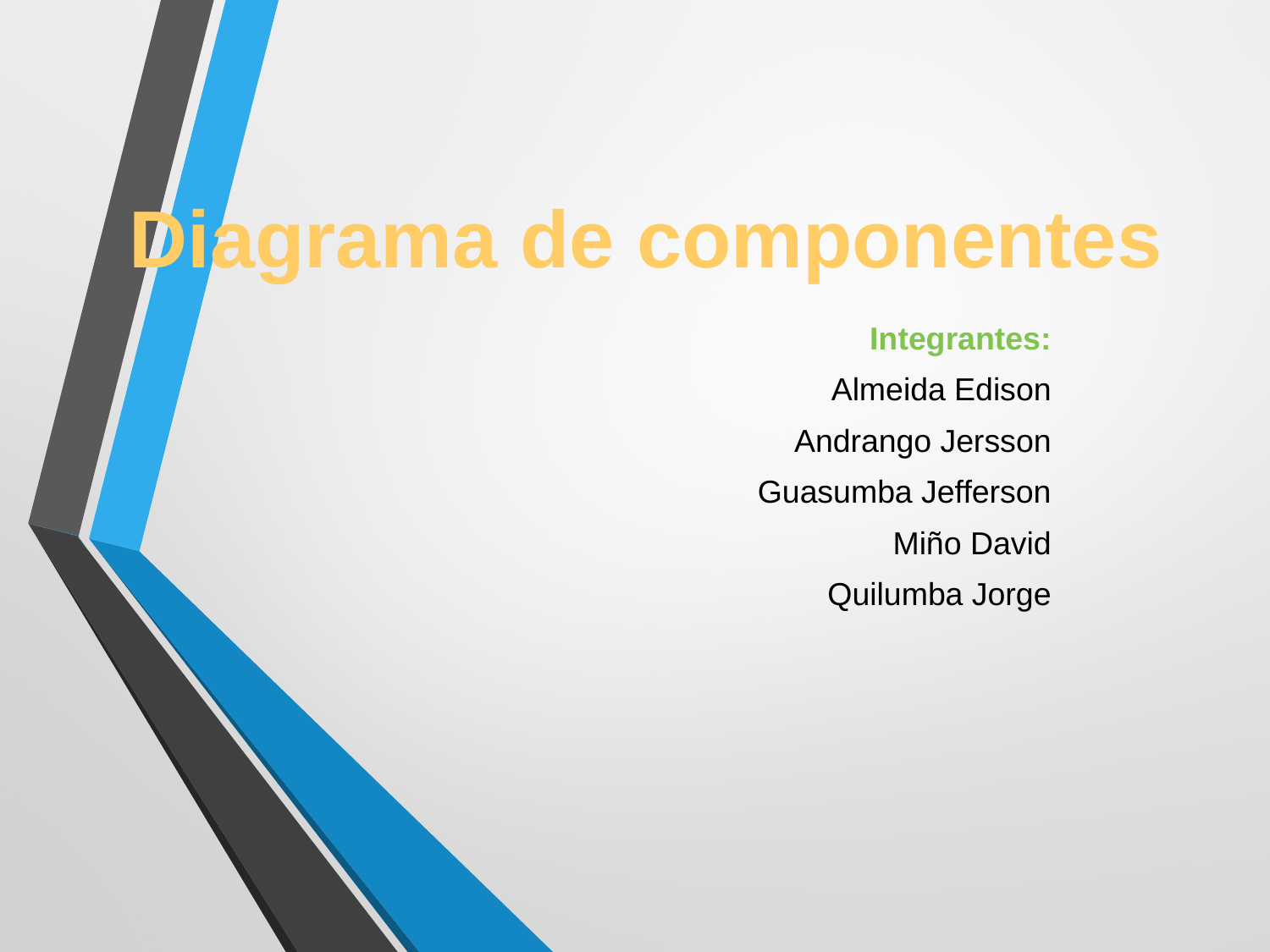

# Diagrama de componentes
Integrantes:
Almeida Edison
Andrango Jersson
Guasumba Jefferson
Miño David
Quilumba Jorge